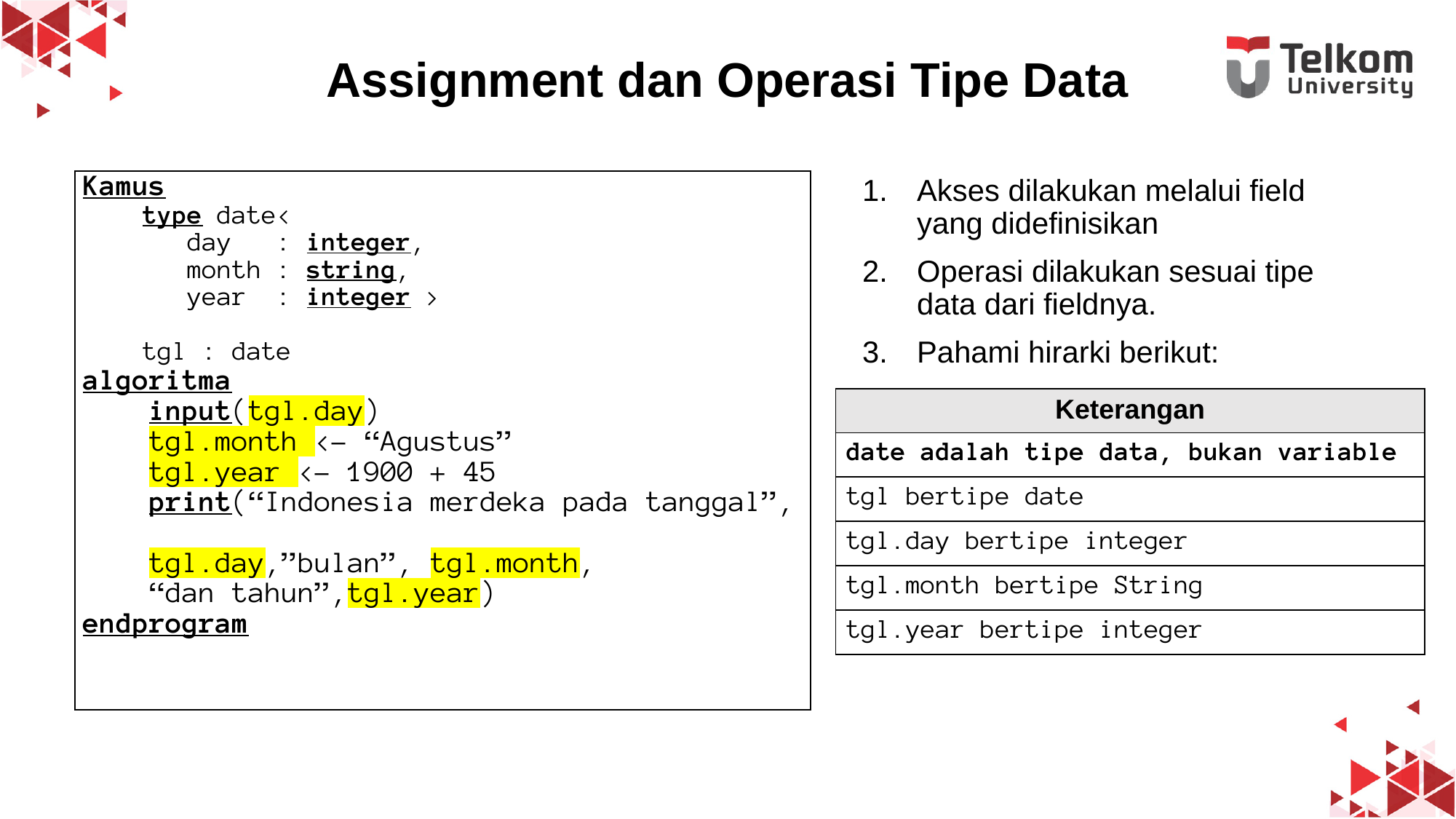

# Assignment dan Operasi Tipe Data
Akses dilakukan melalui field yang didefinisikan
Operasi dilakukan sesuai tipe data dari fieldnya.
Pahami hirarki berikut:
| Kamus type date< day : integer, month : string, year : integer > tgl : date algoritma input(tgl.day) tgl.month <- “Agustus” tgl.year <- 1900 + 45 print(“Indonesia merdeka pada tanggal”, tgl.day,”bulan”, tgl.month, “dan tahun”,tgl.year) endprogram |
| --- |
| Keterangan |
| --- |
| date adalah tipe data, bukan variable |
| tgl bertipe date |
| tgl.day bertipe integer |
| tgl.month bertipe String |
| tgl.year bertipe integer |